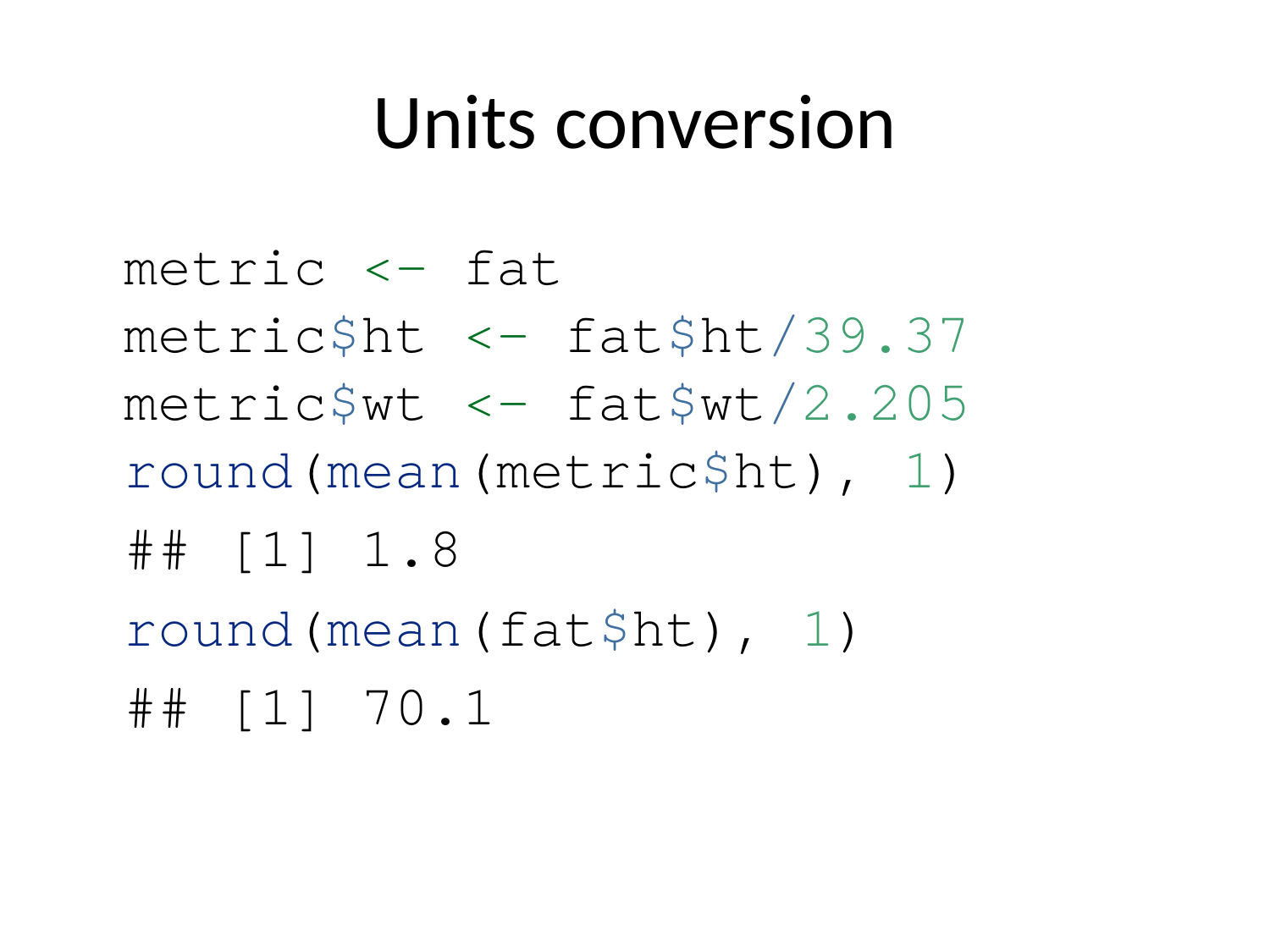

# Units conversion
metric <- fat
metric$ht <- fat$ht/39.37
metric$wt <- fat$wt/2.205
round(mean(metric$ht), 1)
## [1] 1.8
round(mean(fat$ht), 1)
## [1] 70.1